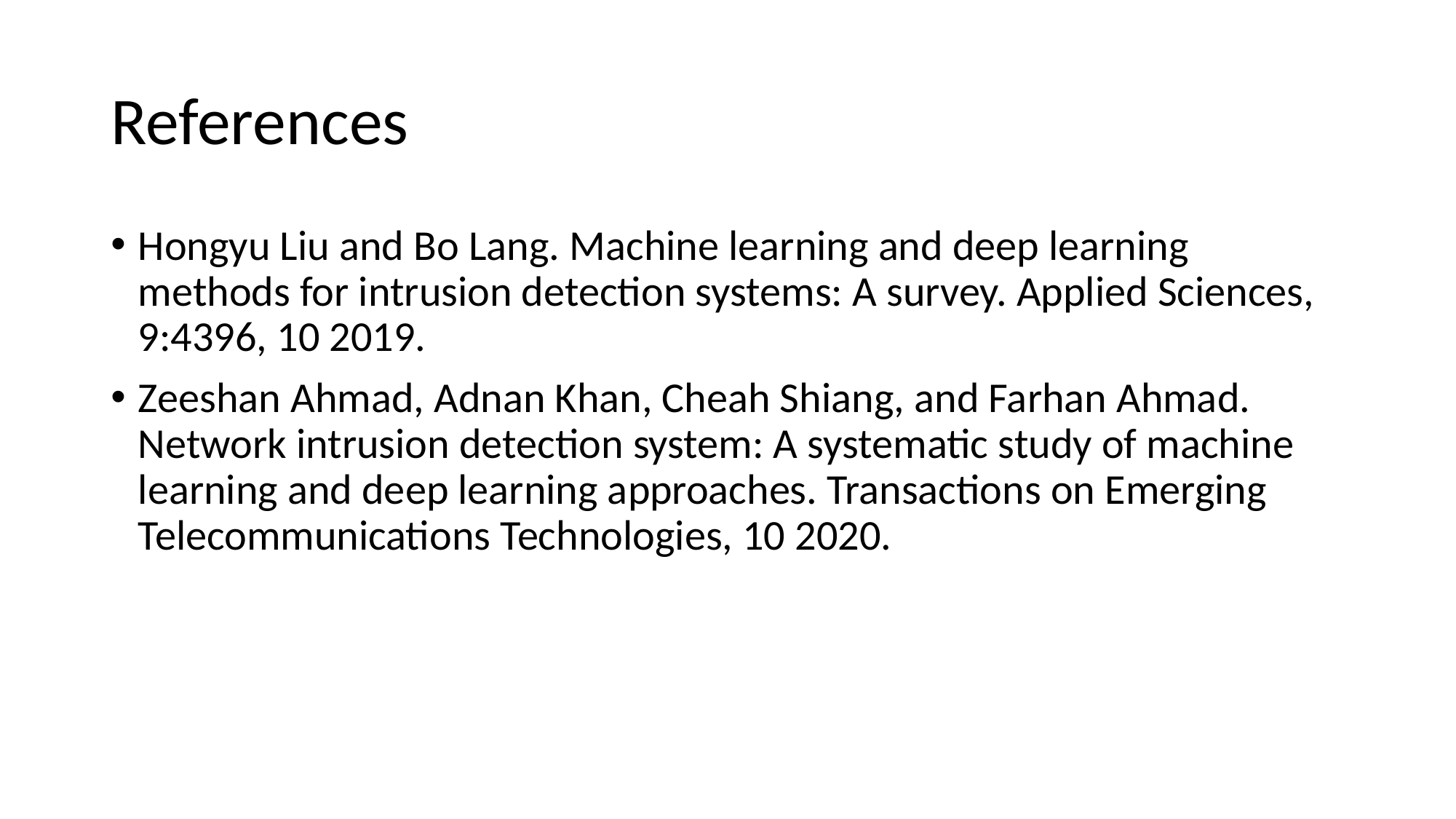

# References
Hongyu Liu and Bo Lang. Machine learning and deep learning methods for intrusion detection systems: A survey. Applied Sciences, 9:4396, 10 2019.
Zeeshan Ahmad, Adnan Khan, Cheah Shiang, and Farhan Ahmad. Network intrusion detection system: A systematic study of machine learning and deep learning approaches. Transactions on Emerging Telecommunications Technologies, 10 2020.